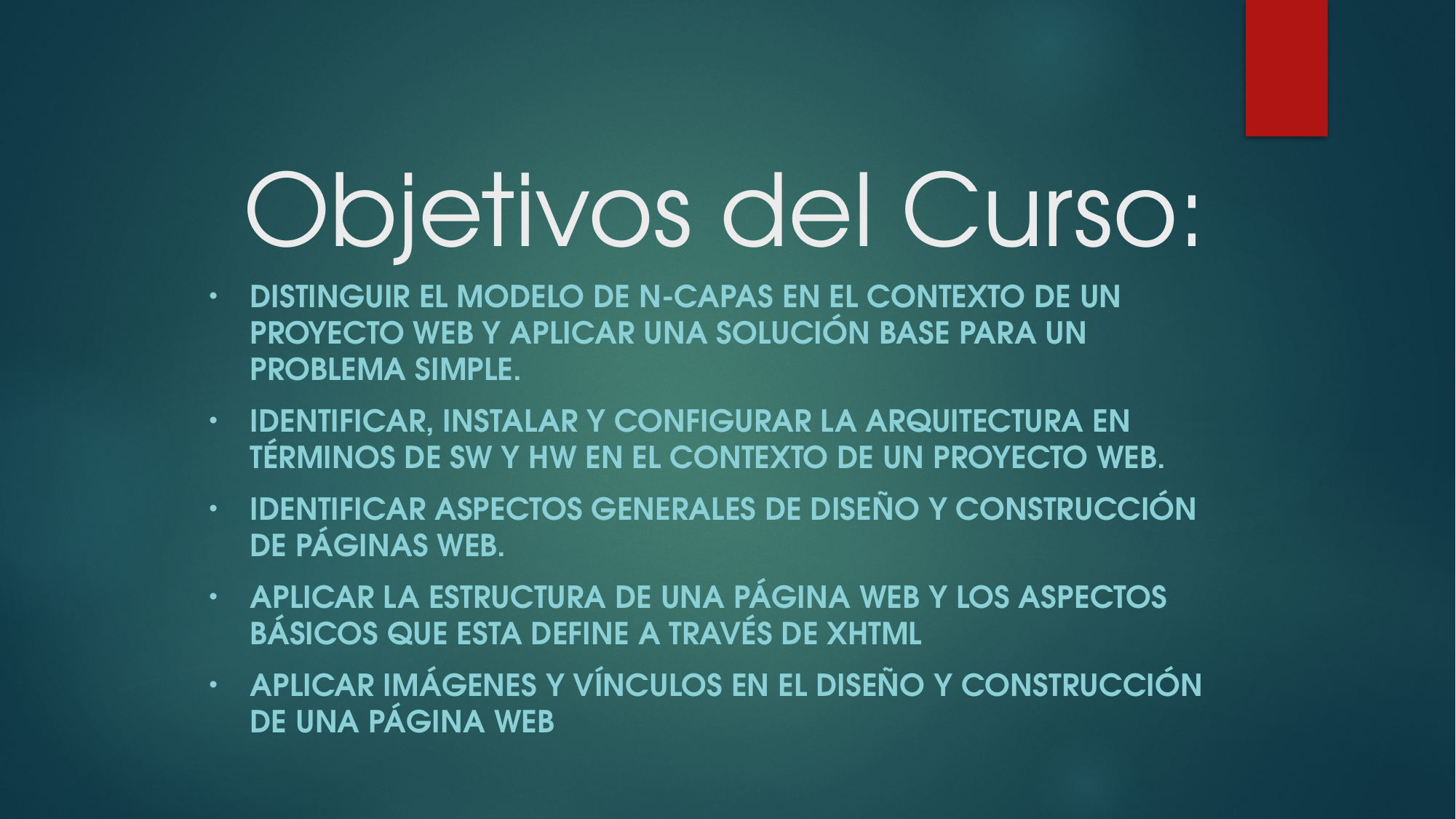

# Objetivos del Curso:
Distinguir el modelo de n-capas en el contexto de un proyecto WEB y aplicar una solución base para un problema simple.
Identificar, instalar y configurar la arquitectura en términos de SW y HW en el contexto de un proyecto WEB.
Identificar aspectos generales de diseño y construcción de páginas web.
Aplicar la estructura de una página web y los aspectos básicos que esta define a través de XHTML
Aplicar imágenes y vínculos en el diseño y construcción de una página web